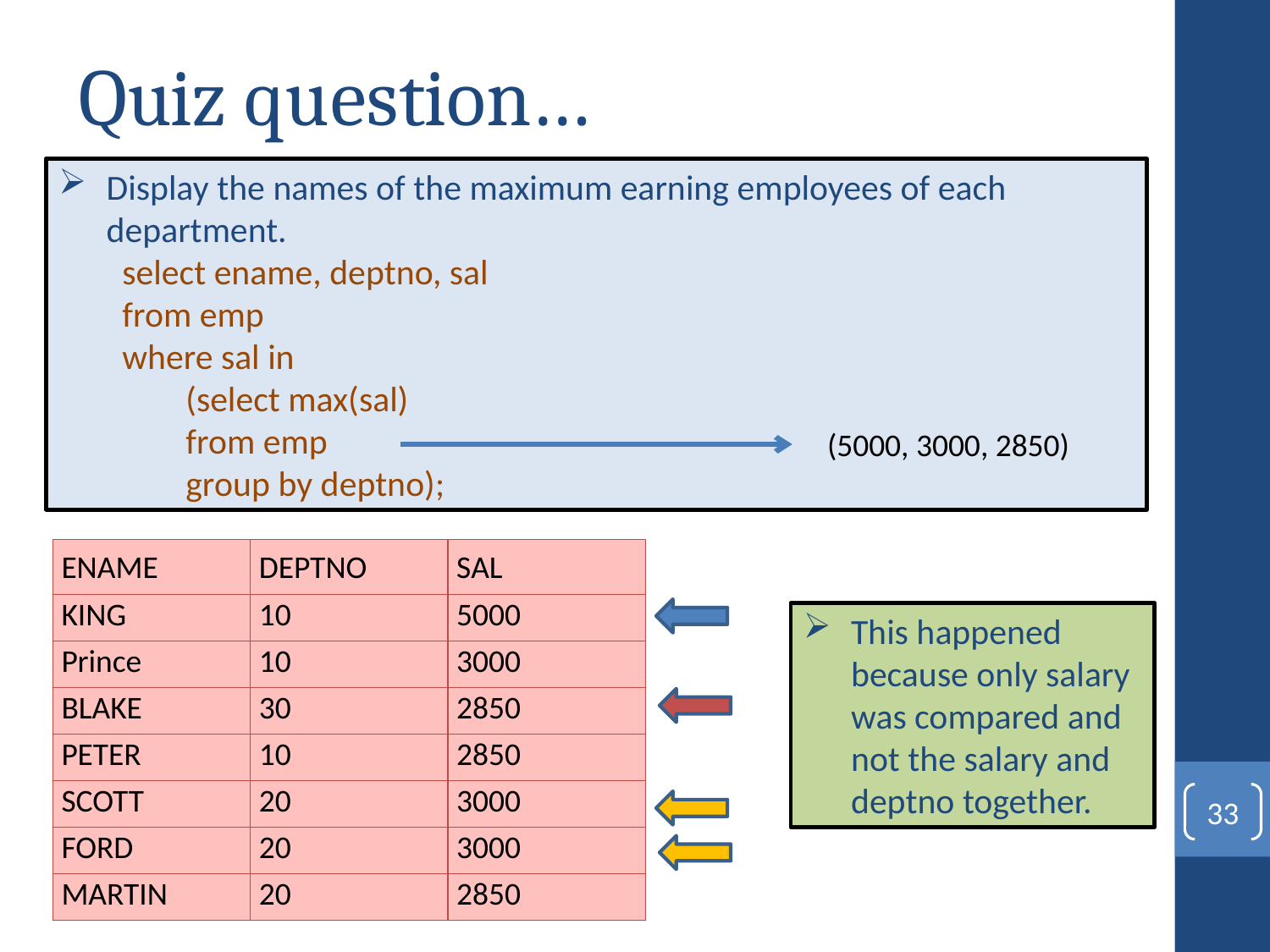

# Quiz question…
Display the names of the maximum earning employees of each department.
select ename, deptno, sal
from emp
where sal in
(select max(sal)
from emp
group by deptno);
(5000, 3000, 2850)
| ENAME | DEPTNO | SAL |
| --- | --- | --- |
| KING | 10 | 5000 |
| Prince | 10 | 3000 |
| BLAKE | 30 | 2850 |
| PETER | 10 | 2850 |
| SCOTT | 20 | 3000 |
| FORD | 20 | 3000 |
| MARTIN | 20 | 2850 |

This happened because only salary was compared and not the salary and deptno together.

33